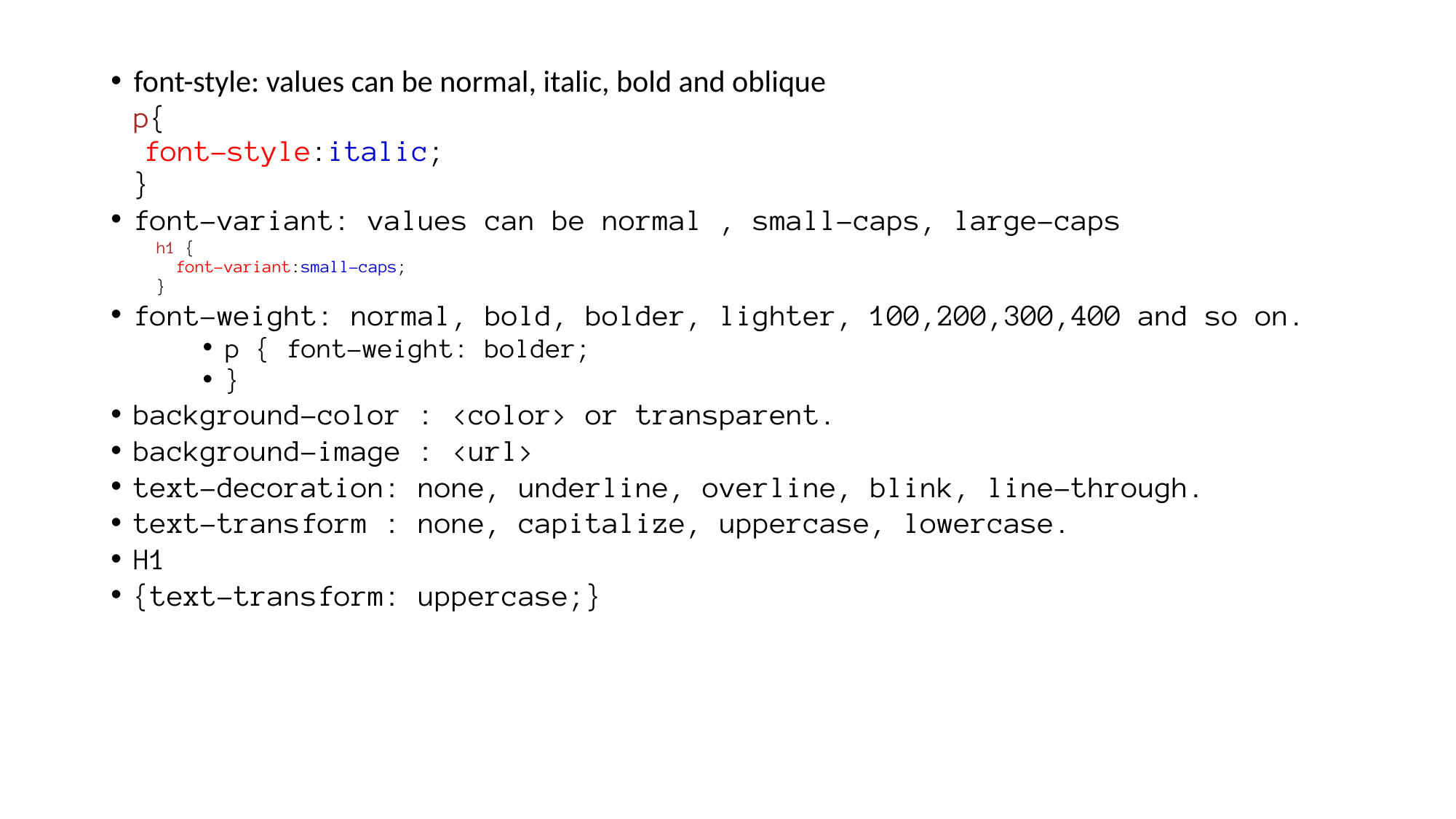

font-style: values can be normal, italic, bold and oblique
	p{
  font-style:italic;
	}
font-variant: values can be normal , small-caps, large-caps
h1 {
  font-variant:small-caps;
	}
font–weight: normal, bold, bolder, lighter, 100,200,300,400 and so on.
p { font-weight: bolder;
}
background-color : <color> or transparent.
background-image : <url>
text-decoration: none, underline, overline, blink, line-through.
text-transform : none, capitalize, uppercase, lowercase.
H1
{text-transform: uppercase;}